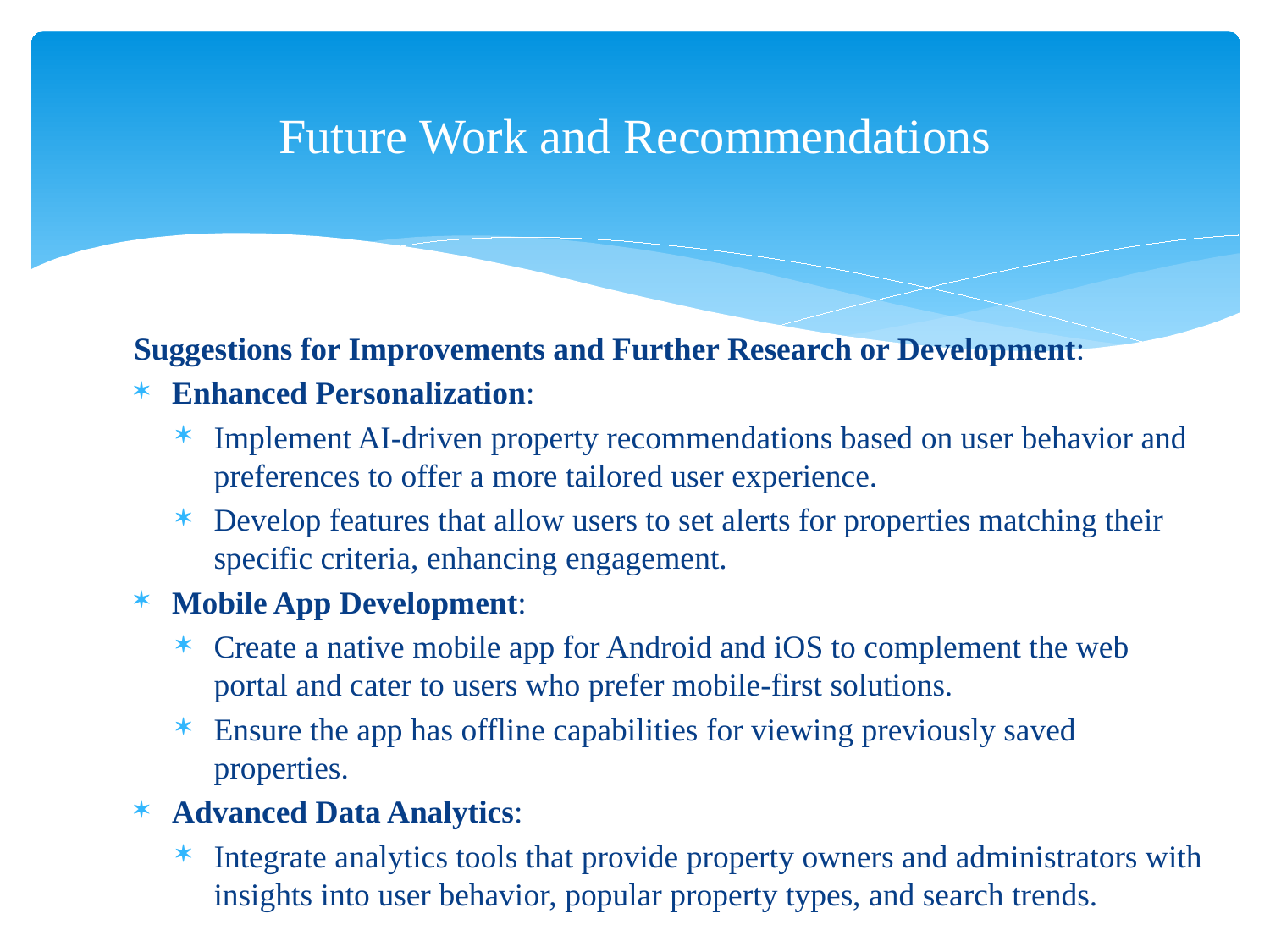

# Future Work and Recommendations
Suggestions for Improvements and Further Research or Development:
Enhanced Personalization:
Implement AI-driven property recommendations based on user behavior and preferences to offer a more tailored user experience.
Develop features that allow users to set alerts for properties matching their specific criteria, enhancing engagement.
Mobile App Development:
Create a native mobile app for Android and iOS to complement the web portal and cater to users who prefer mobile-first solutions.
Ensure the app has offline capabilities for viewing previously saved properties.
Advanced Data Analytics:
Integrate analytics tools that provide property owners and administrators with insights into user behavior, popular property types, and search trends.